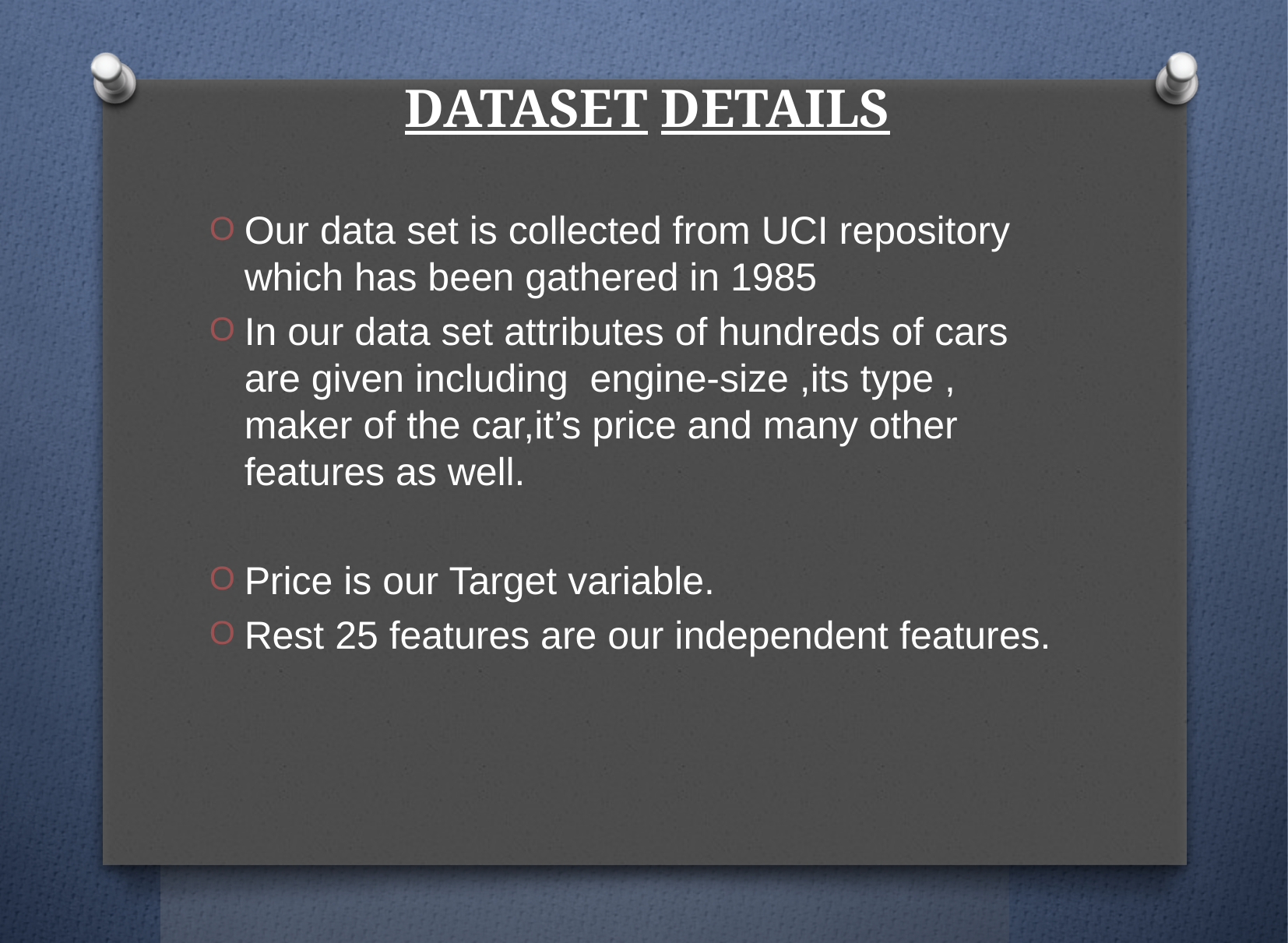

# DATASET DETAILS

Our data set is collected from UCI repository which has been gathered in 1985
In our data set attributes of hundreds of cars are given including  engine-size ,its type , maker of the car,it’s price and many other features as well.

Price is our Target variable.
Rest 25 features are our independent features.